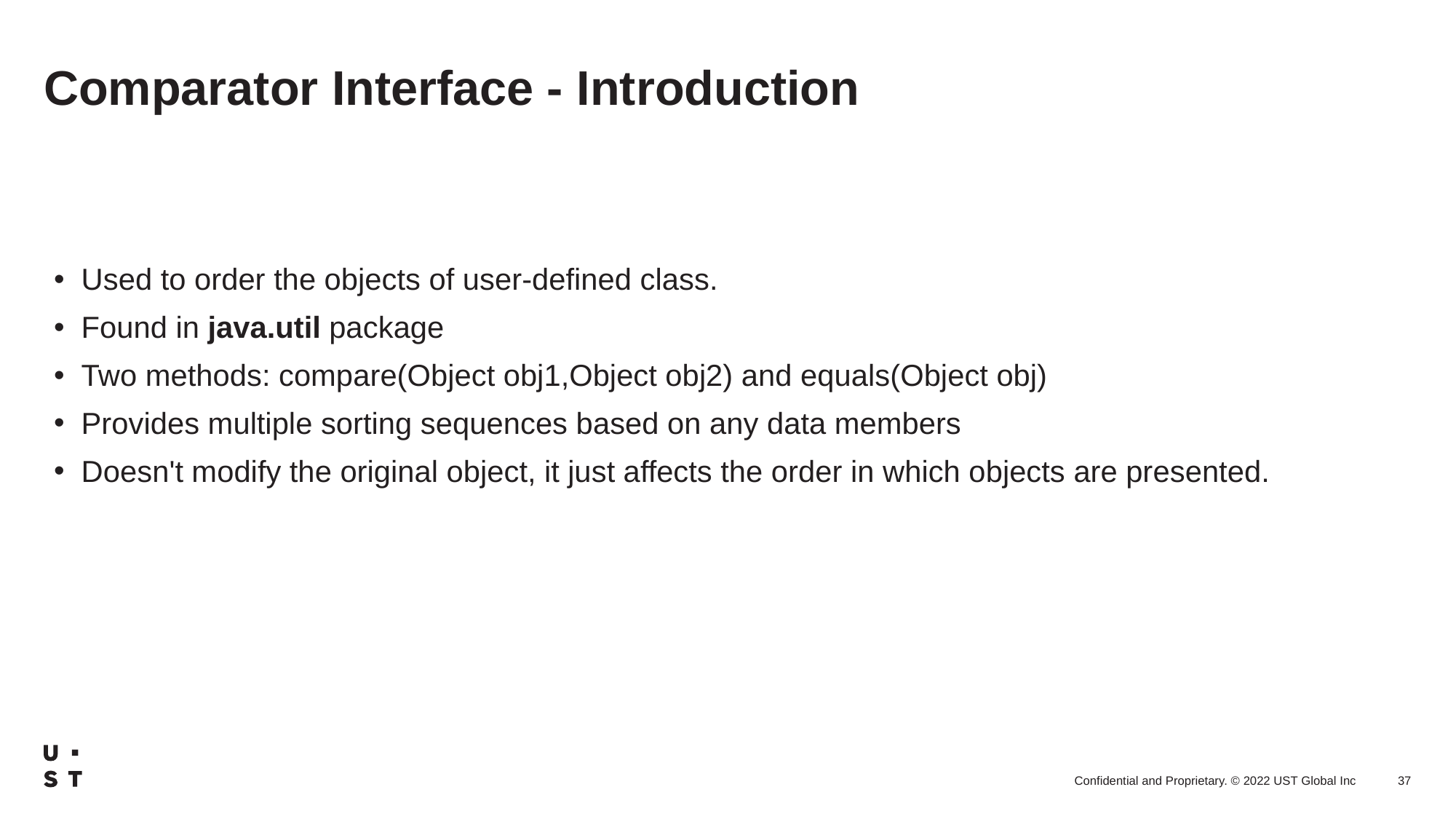

# Comparator Interface - Introduction
Used to order the objects of user-defined class.
Found in java.util package
Two methods: compare(Object obj1,Object obj2) and equals(Object obj)
Provides multiple sorting sequences based on any data members
Doesn't modify the original object, it just affects the order in which objects are presented.